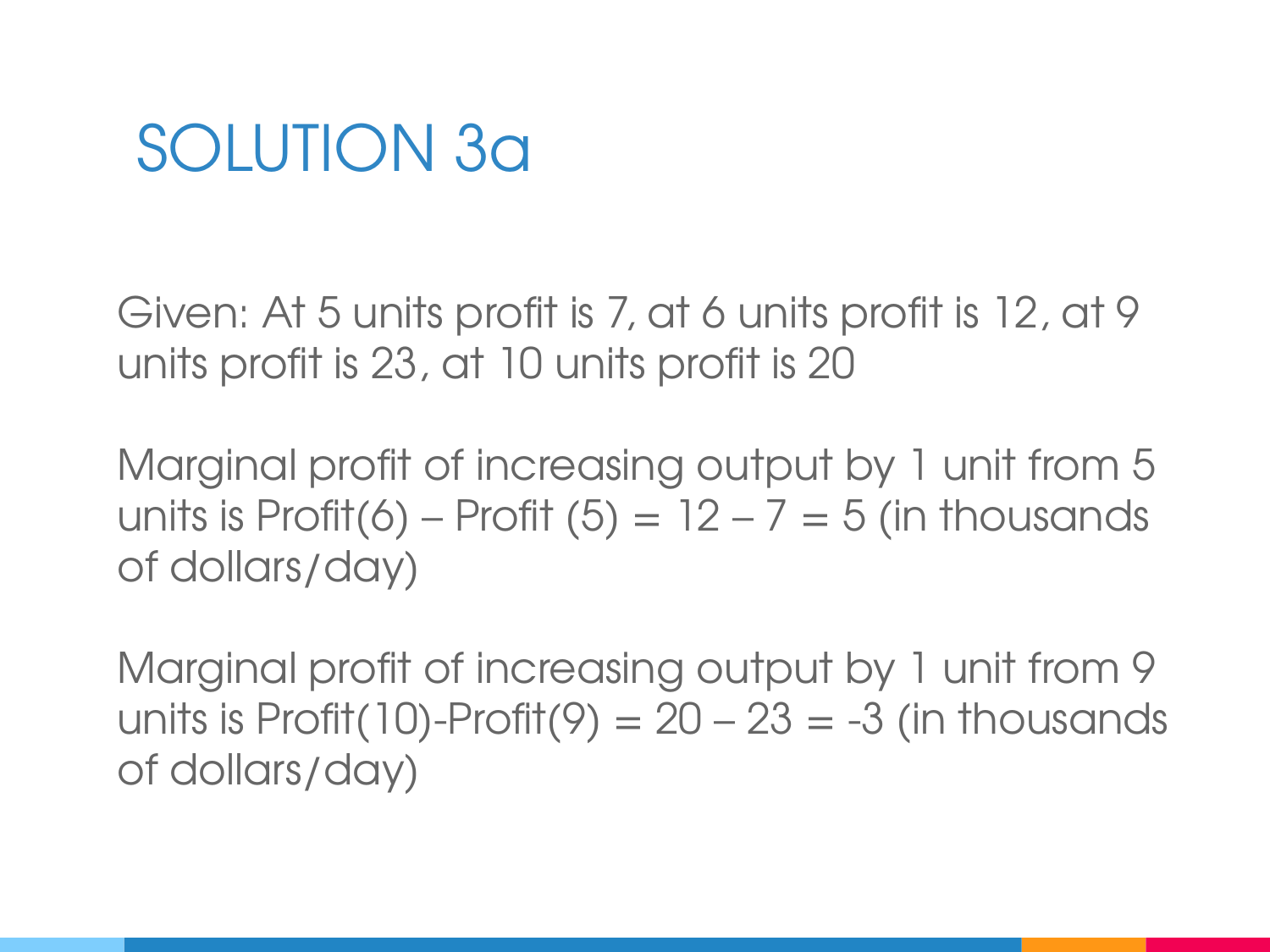

# SOLUTION 3a

Given: At 5 units profit is 7, at 6 units profit is 12, at 9 units profit is 23, at 10 units profit is 20

Marginal profit of increasing output by 1 unit from 5 units is Profit(6) – Profit (5) = 12 – 7 = 5 (in thousands of dollars/day)

Marginal profit of increasing output by 1 unit from 9 units is Profit(10)-Profit(9) = 20 – 23 = -3 (in thousands of dollars/day)